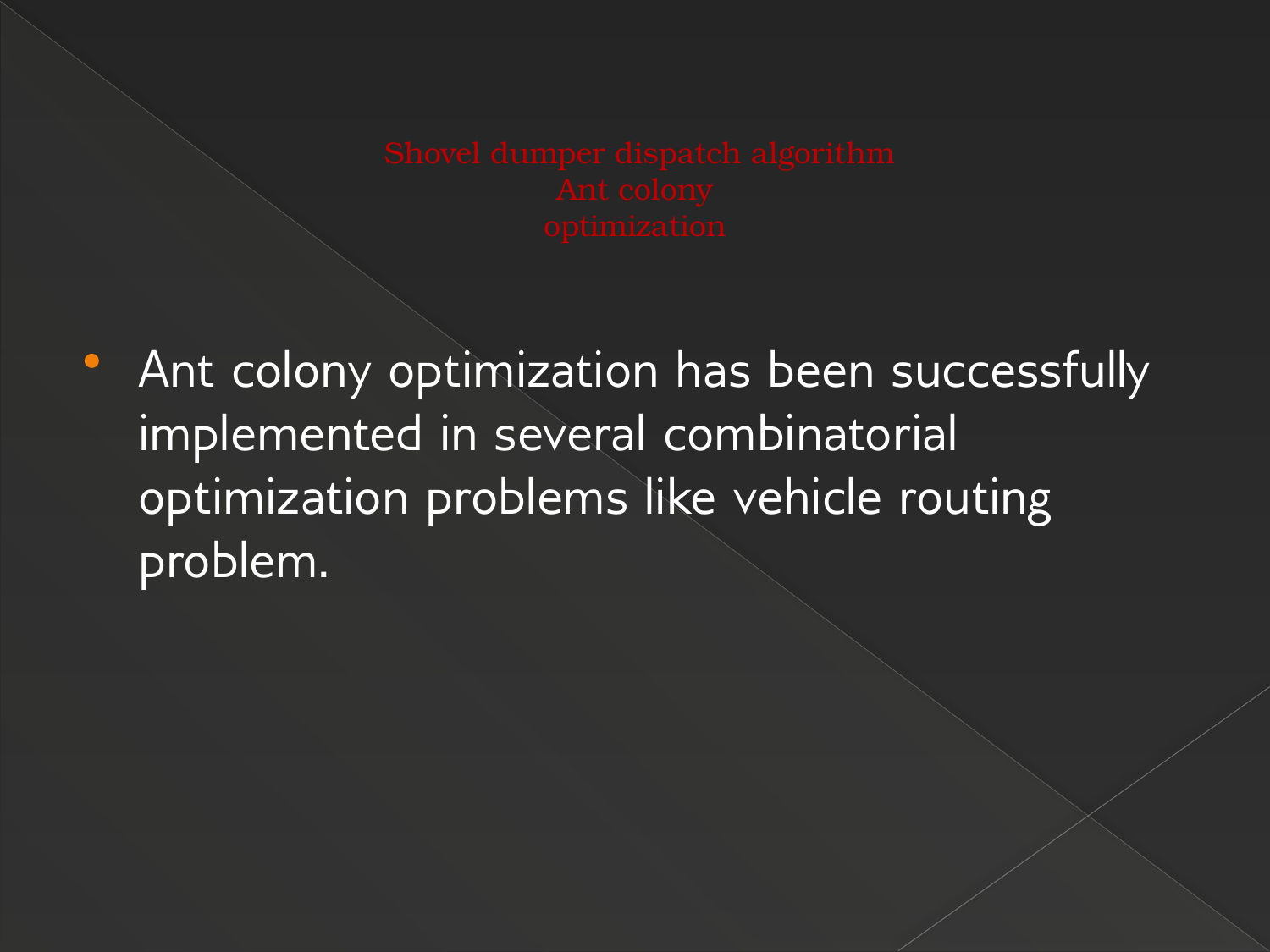

# Shovel dumper dispatch algorithm Ant colony optimization
Ant colony optimization has been successfully implemented in several combinatorial optimization problems like vehicle routing problem.